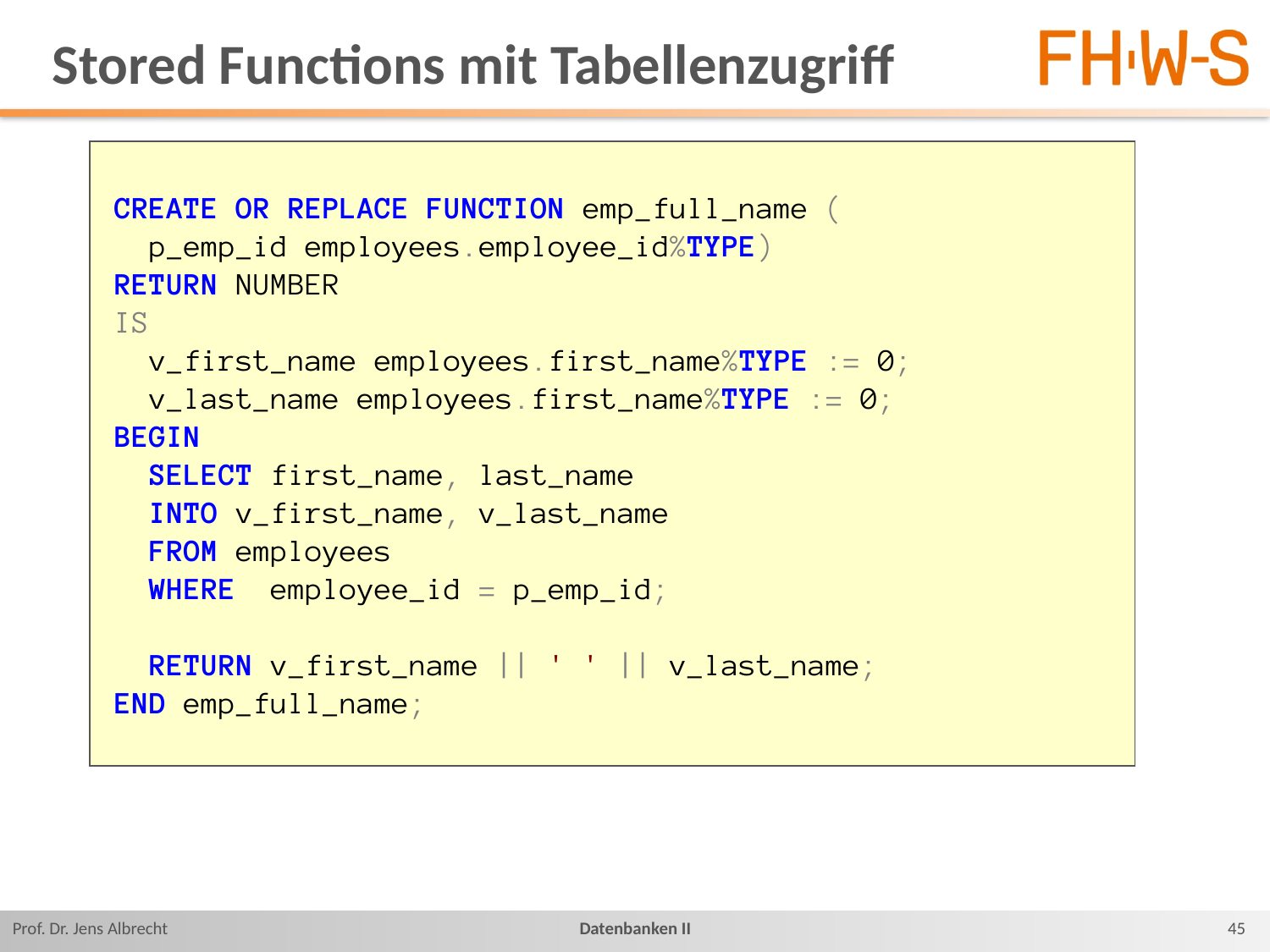

# Stored Functions mit Tabellenzugriff
CREATE OR REPLACE FUNCTION emp_full_name (
  p_emp_id employees.employee_id%TYPE)
RETURN NUMBER
IS
  v_first_name employees.first_name%TYPE := 0;
  v_last_name employees.first_name%TYPE := 0;
BEGIN
  SELECT first_name, last_name
  INTO v_first_name, v_last_name
  FROM employees
  WHERE  employee_id = p_emp_id;

  RETURN v_first_name || ' ' || v_last_name;
END emp_full_name;